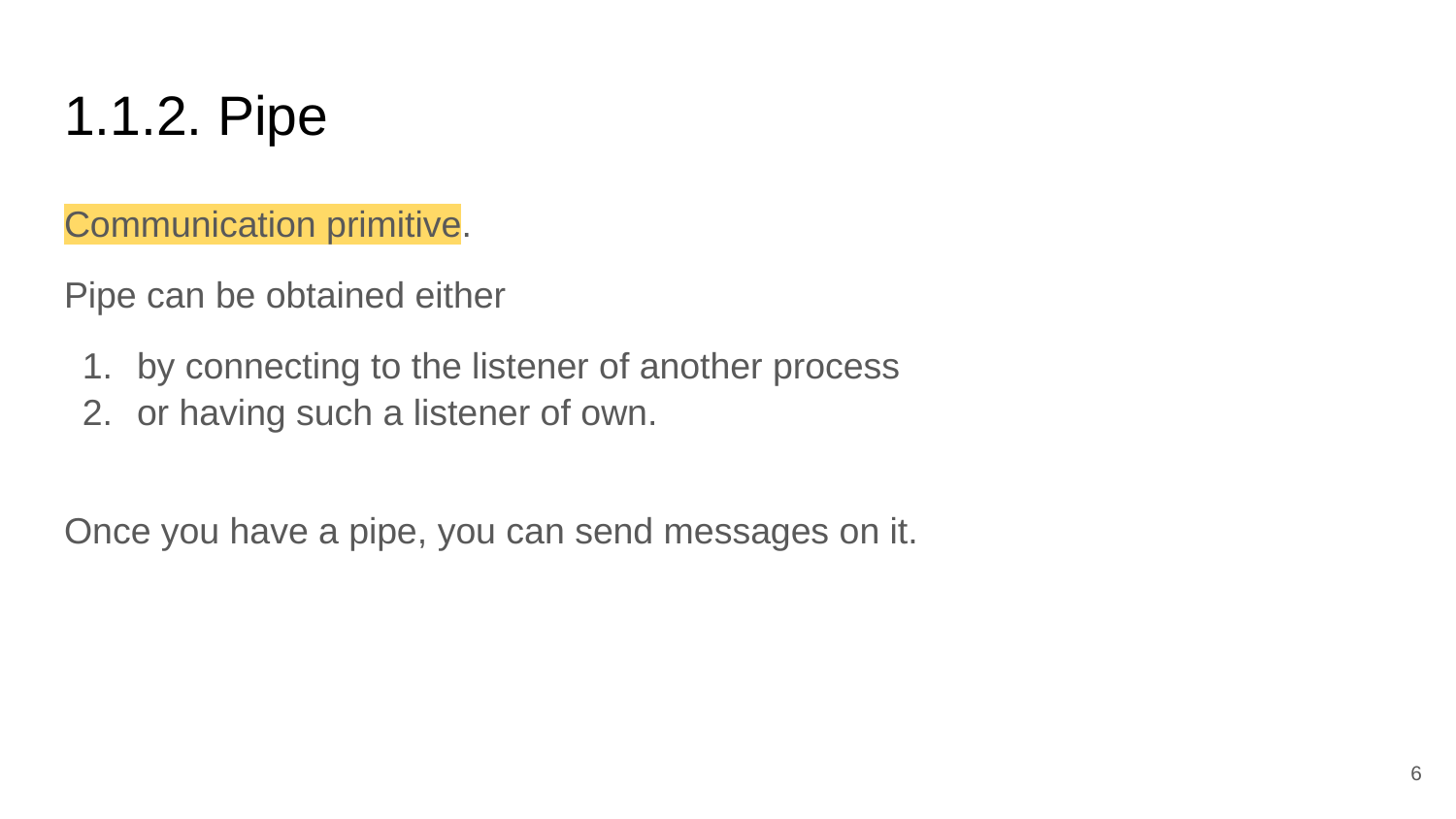

# 1.1.2. Pipe
Communication primitive.
Pipe can be obtained either
by connecting to the listener of another process
or having such a listener of own.
Once you have a pipe, you can send messages on it.

6